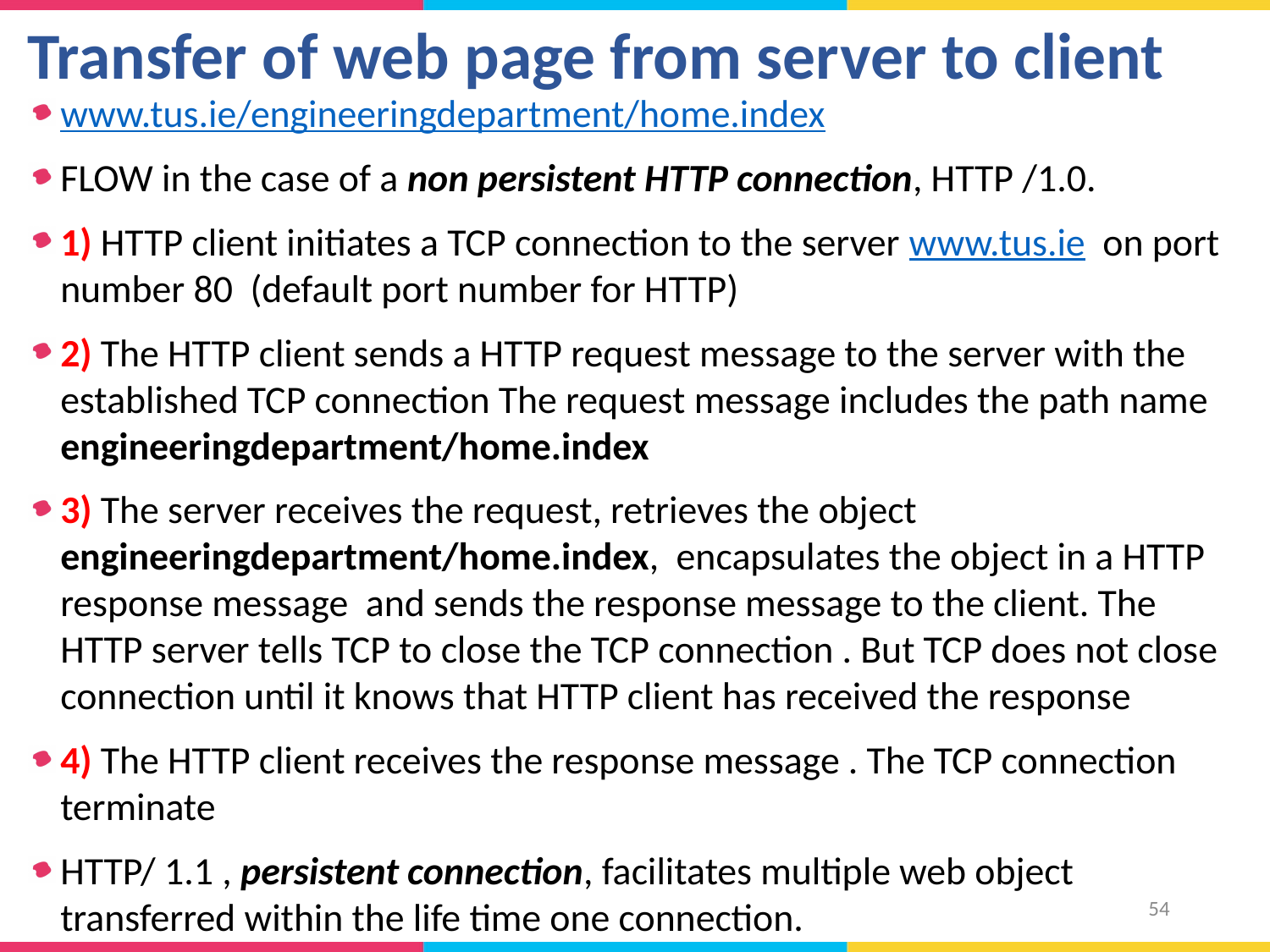

# Transfer of web page from server to client
www.tus.ie/engineeringdepartment/home.index
FLOW in the case of a non persistent HTTP connection, HTTP /1.0.
1) HTTP client initiates a TCP connection to the server www.tus.ie  on port number 80  (default port number for HTTP)
2) The HTTP client sends a HTTP request message to the server with the established TCP connection The request message includes the path name engineeringdepartment/home.index
3) The server receives the request, retrieves the object engineeringdepartment/home.index,  encapsulates the object in a HTTP response message  and sends the response message to the client. The HTTP server tells TCP to close the TCP connection . But TCP does not close connection until it knows that HTTP client has received the response
4) The HTTP client receives the response message . The TCP connection terminate
HTTP/ 1.1 , persistent connection, facilitates multiple web object transferred within the life time one connection.
54